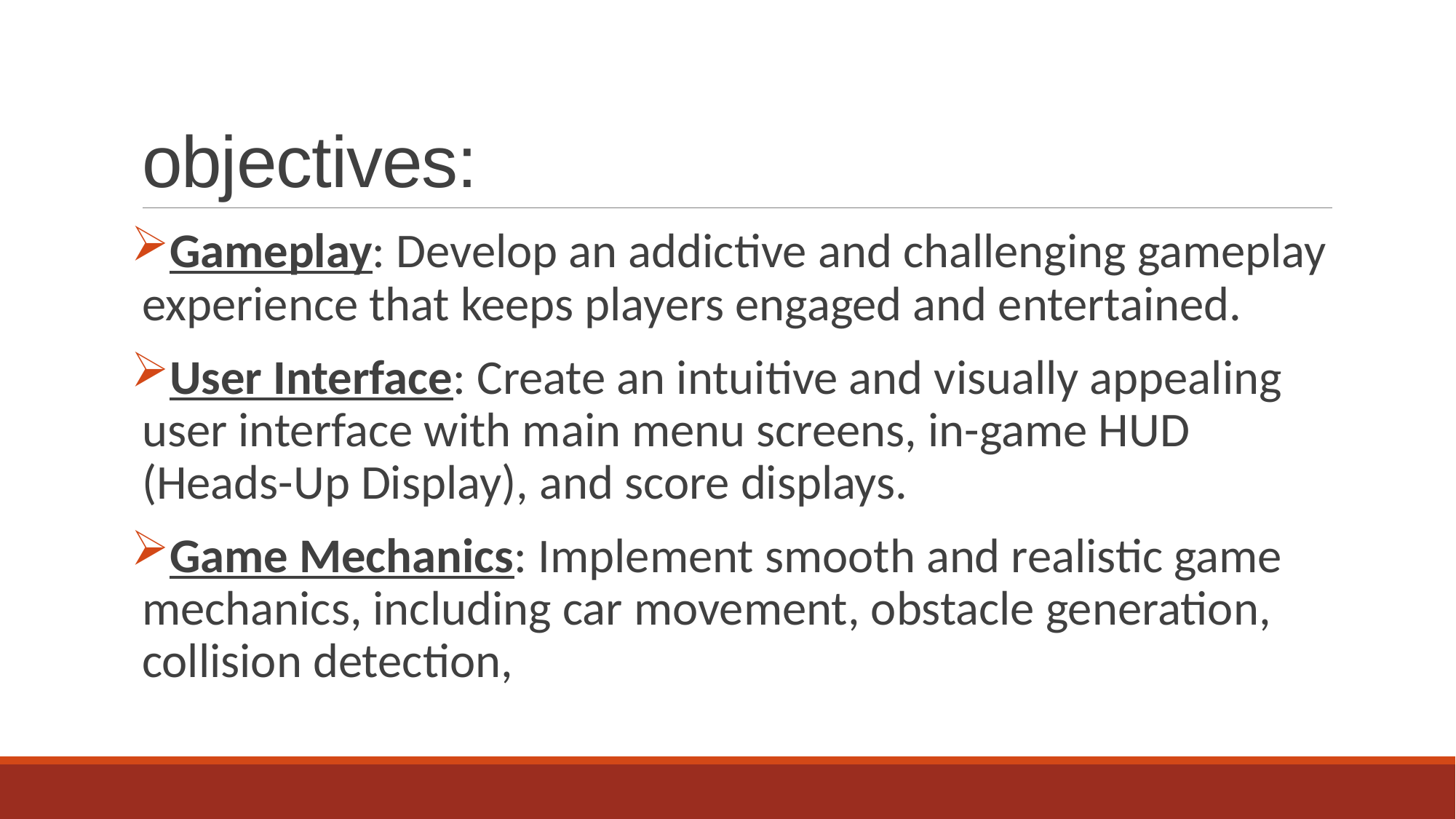

# objectives:
Gameplay: Develop an addictive and challenging gameplay experience that keeps players engaged and entertained.
User Interface: Create an intuitive and visually appealing user interface with main menu screens, in-game HUD (Heads-Up Display), and score displays.
Game Mechanics: Implement smooth and realistic game mechanics, including car movement, obstacle generation, collision detection,